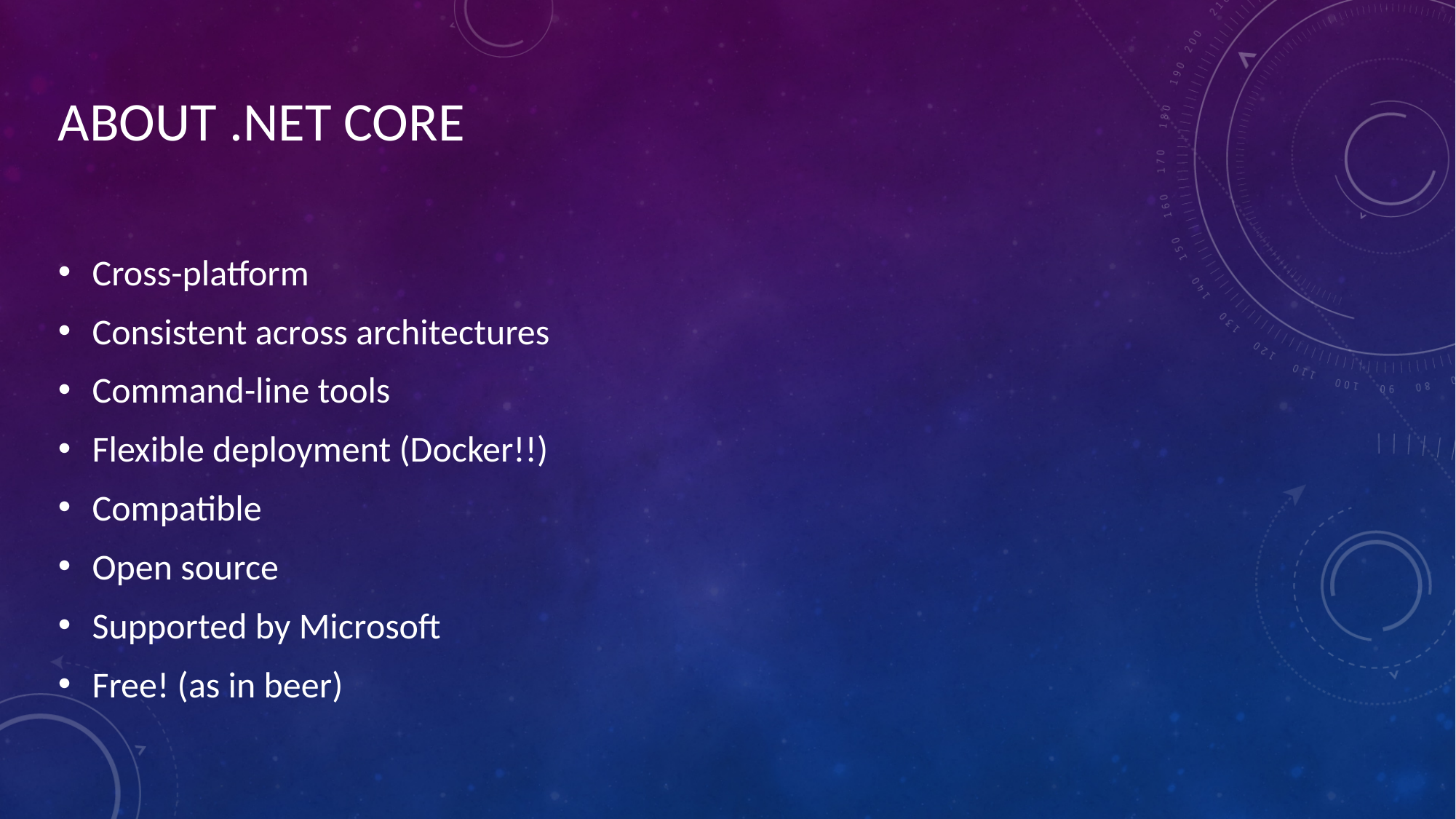

# About .NET Core
Cross-platform
Consistent across architectures
Command-line tools
Flexible deployment (Docker!!)
Compatible
Open source
Supported by Microsoft
Free! (as in beer)